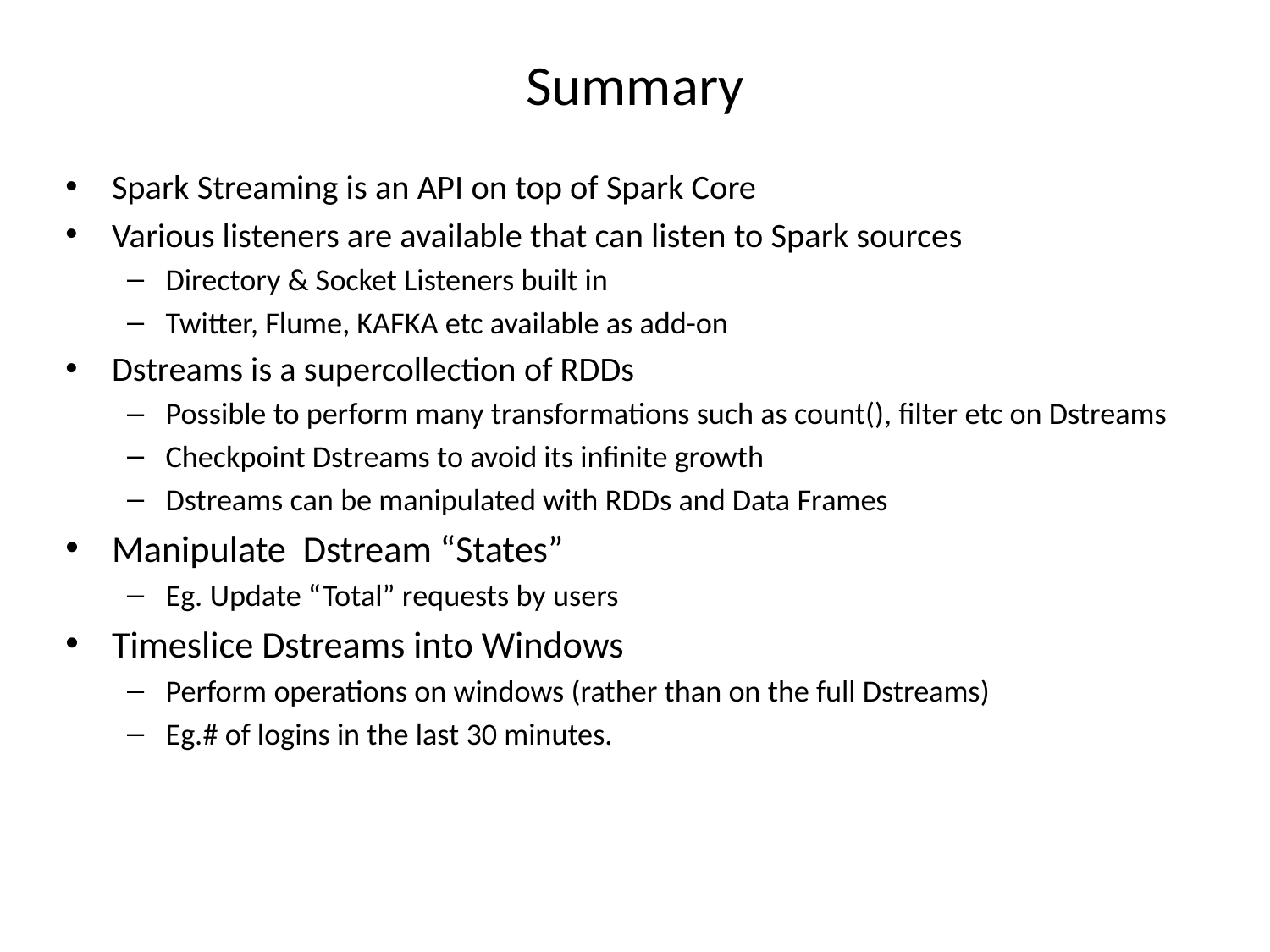

# Summary
Spark Streaming is an API on top of Spark Core
Various listeners are available that can listen to Spark sources
Directory & Socket Listeners built in
Twitter, Flume, KAFKA etc available as add-on
Dstreams is a supercollection of RDDs
Possible to perform many transformations such as count(), filter etc on Dstreams
Checkpoint Dstreams to avoid its infinite growth
Dstreams can be manipulated with RDDs and Data Frames
Manipulate  Dstream “States”
Eg. Update “Total” requests by users
Timeslice Dstreams into Windows
Perform operations on windows (rather than on the full Dstreams)
Eg.# of logins in the last 30 minutes.